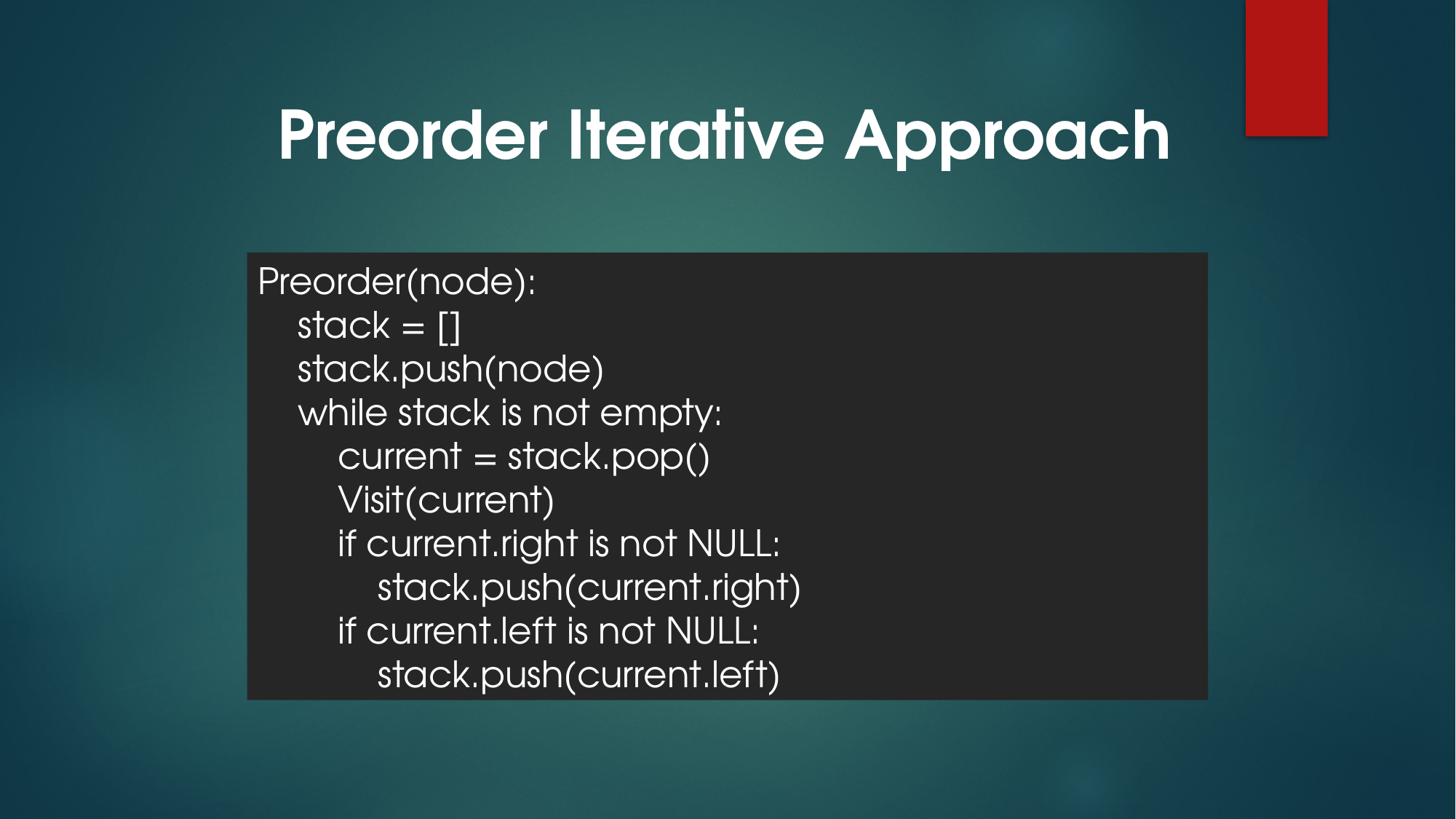

Preorder Iterative Approach
Preorder(node):
    stack = []
    stack.push(node)
    while stack is not empty:
        current = stack.pop()
        Visit(current)
        if current.right is not NULL:
            stack.push(current.right)
        if current.left is not NULL:
            stack.push(current.left)